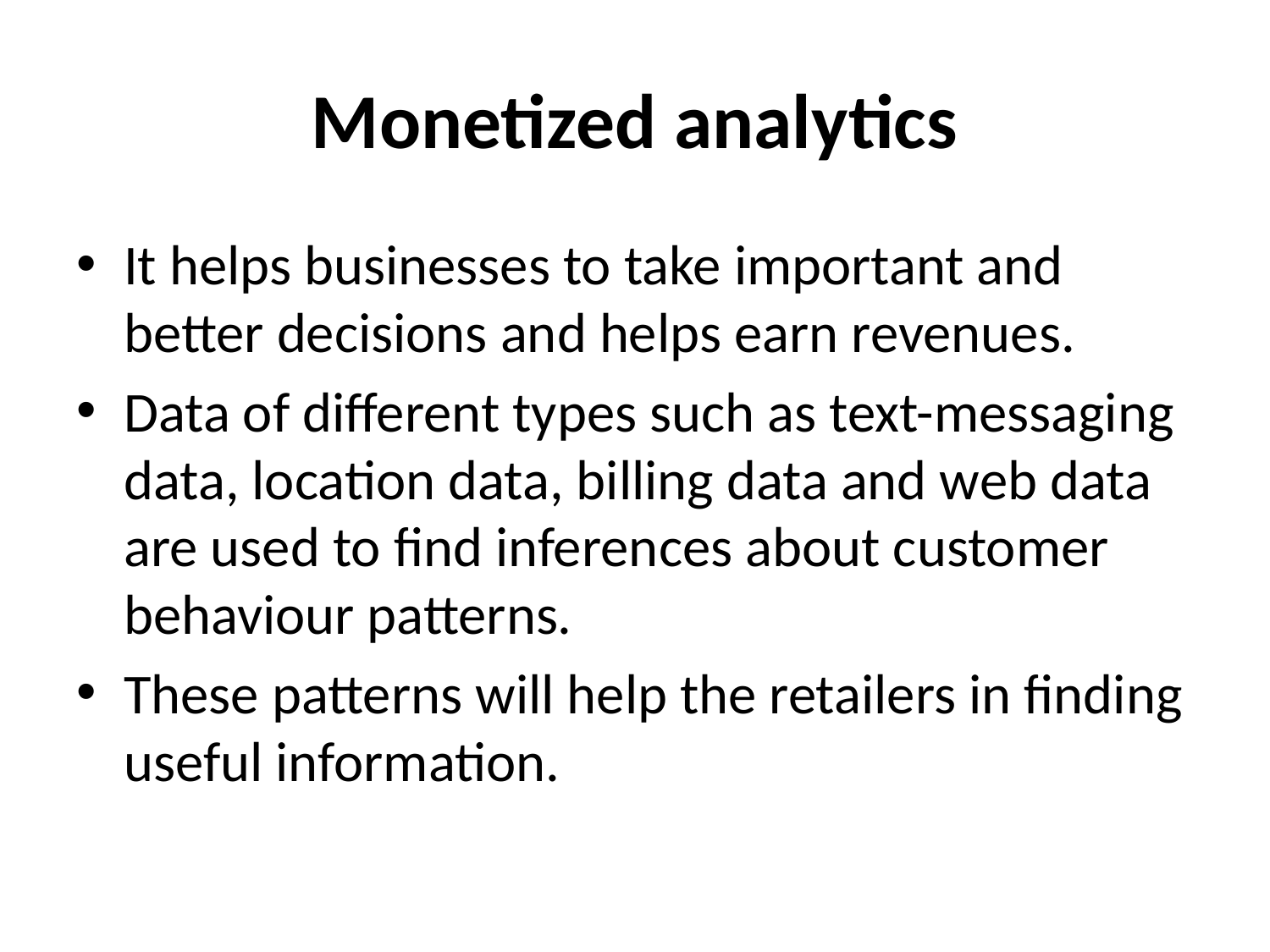

# Monetized analytics
It helps businesses to take important and better decisions and helps earn revenues.
Data of different types such as text-messaging data, location data, billing data and web data are used to find inferences about customer behaviour patterns.
These patterns will help the retailers in finding useful information.